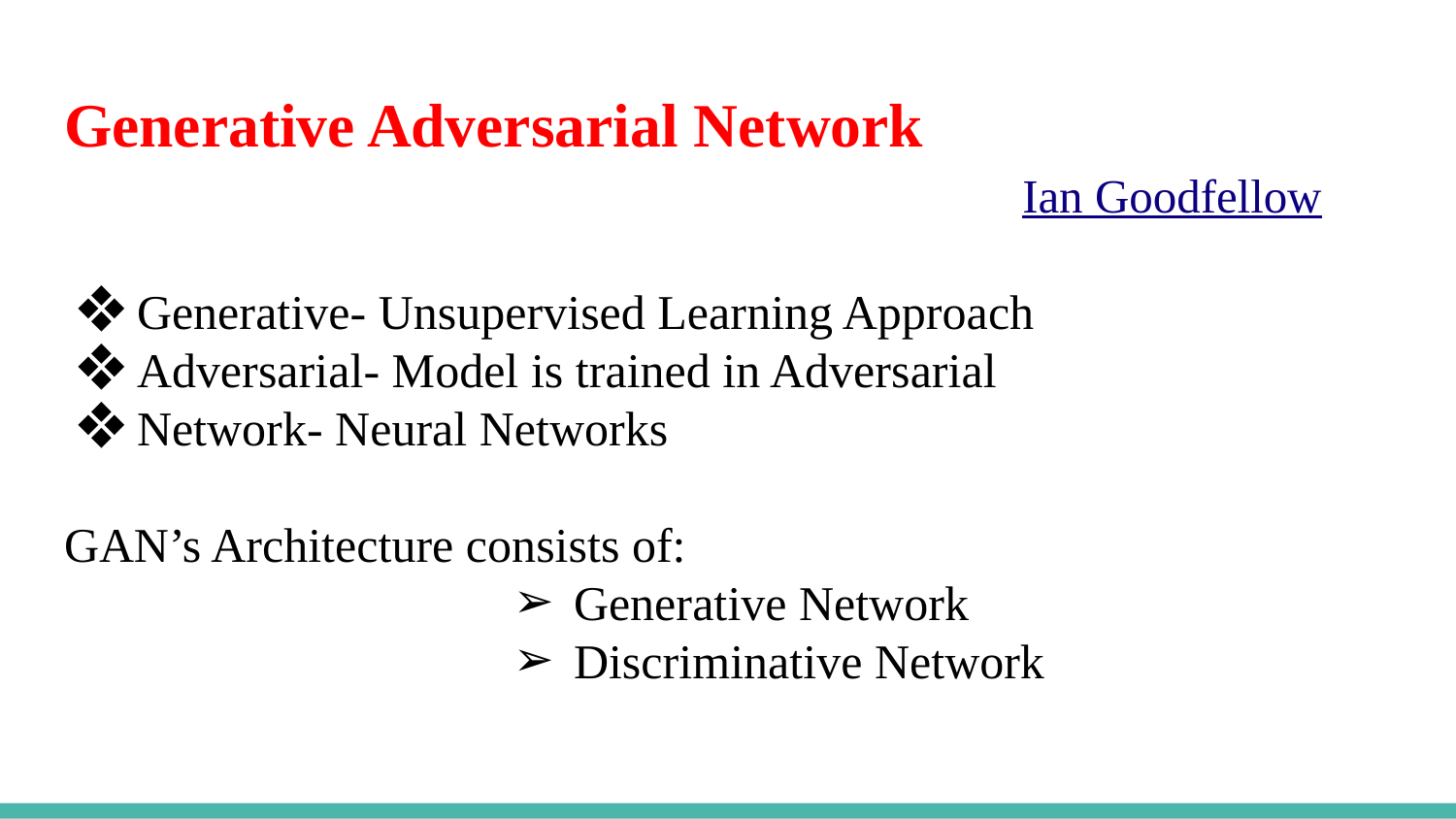

# Generative Adversarial Network
 Ian Goodfellow

Generative- Unsupervised Learning Approach
Adversarial- Model is trained in Adversarial
Network- Neural Networks

GAN’s Architecture consists of:
Generative Network
Discriminative Network